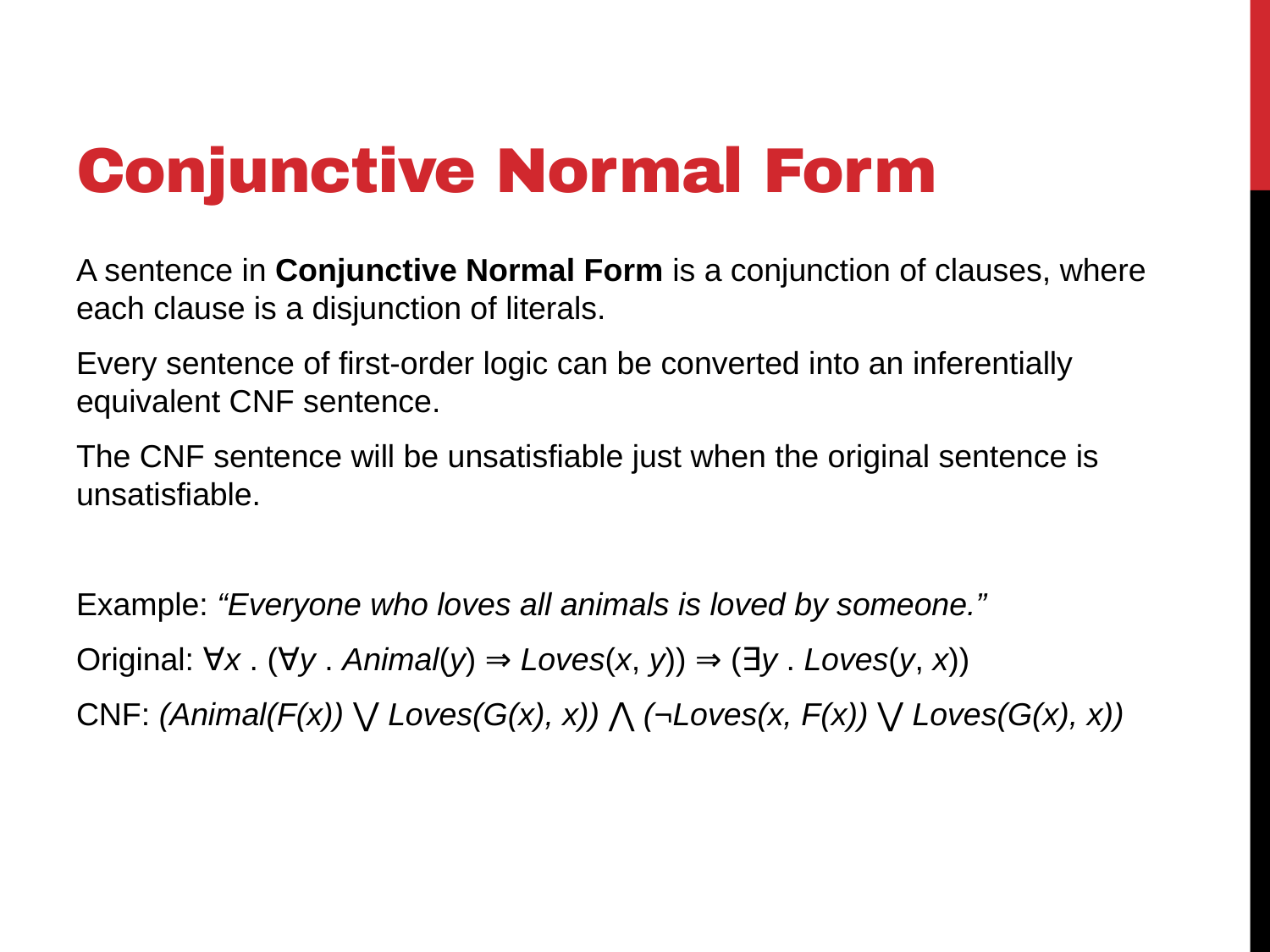

# Conjunctive Normal Form
A sentence in Conjunctive Normal Form is a conjunction of clauses, where each clause is a disjunction of literals.
Every sentence of first-order logic can be converted into an inferentially equivalent CNF sentence.
The CNF sentence will be unsatisfiable just when the original sentence is unsatisfiable.

Example: “Everyone who loves all animals is loved by someone.”
Original: ∀x . (∀y . Animal(y) ⇒ Loves(x, y)) ⇒ (∃y . Loves(y, x))
CNF: (Animal(F(x)) ⋁ Loves(G(x), x)) ⋀ (¬Loves(x, F(x)) ⋁ Loves(G(x), x))